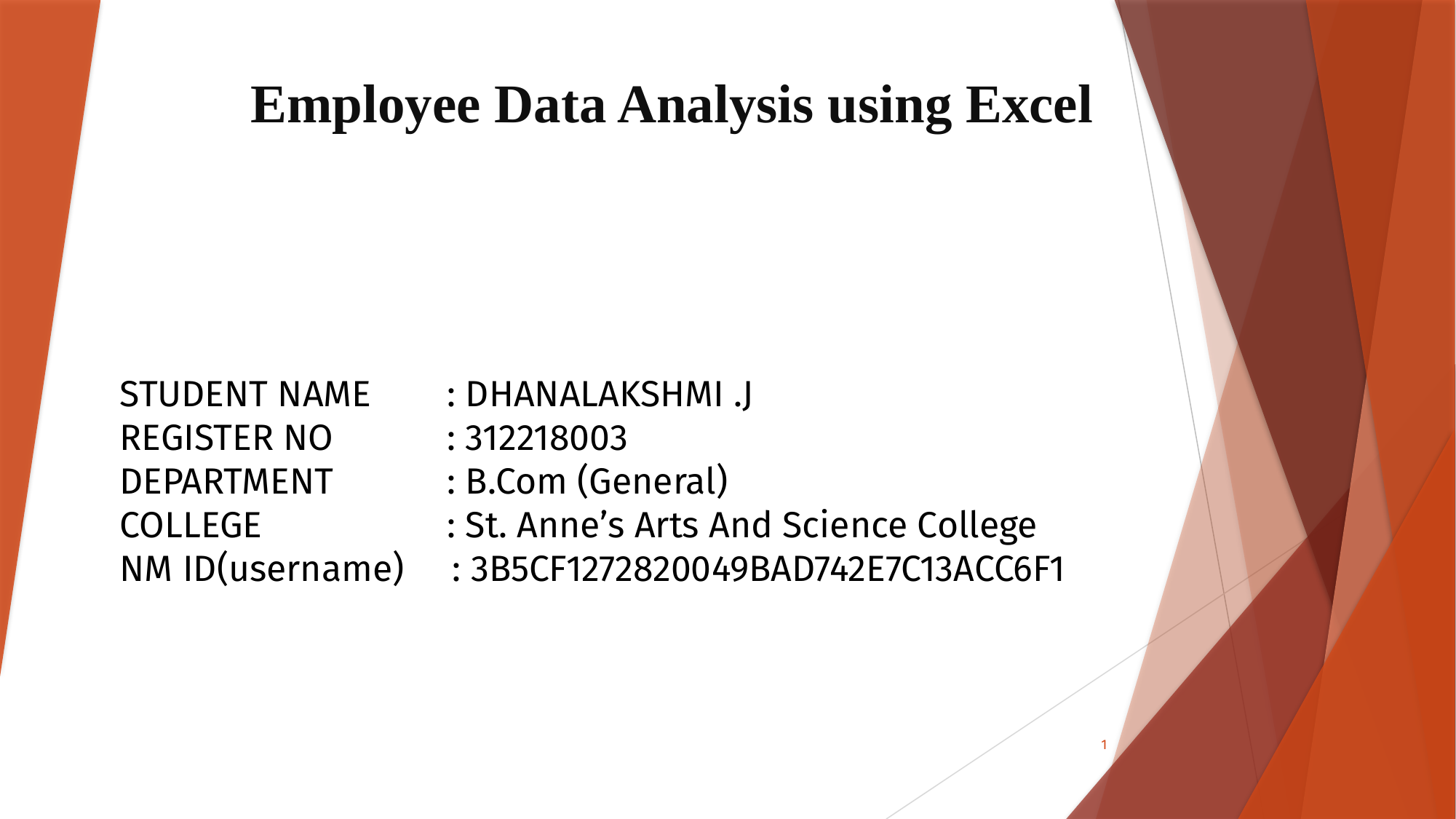

# Employee Data Analysis using Excel
STUDENT NAME	: DHANALAKSHMI .J
REGISTER NO		: 312218003
DEPARTMENT		: B.Com (General)
COLLEGE		: St. Anne’s Arts And Science College
NM ID(username)     : 3B5CF1272820049BAD742E7C13ACC6F1
1